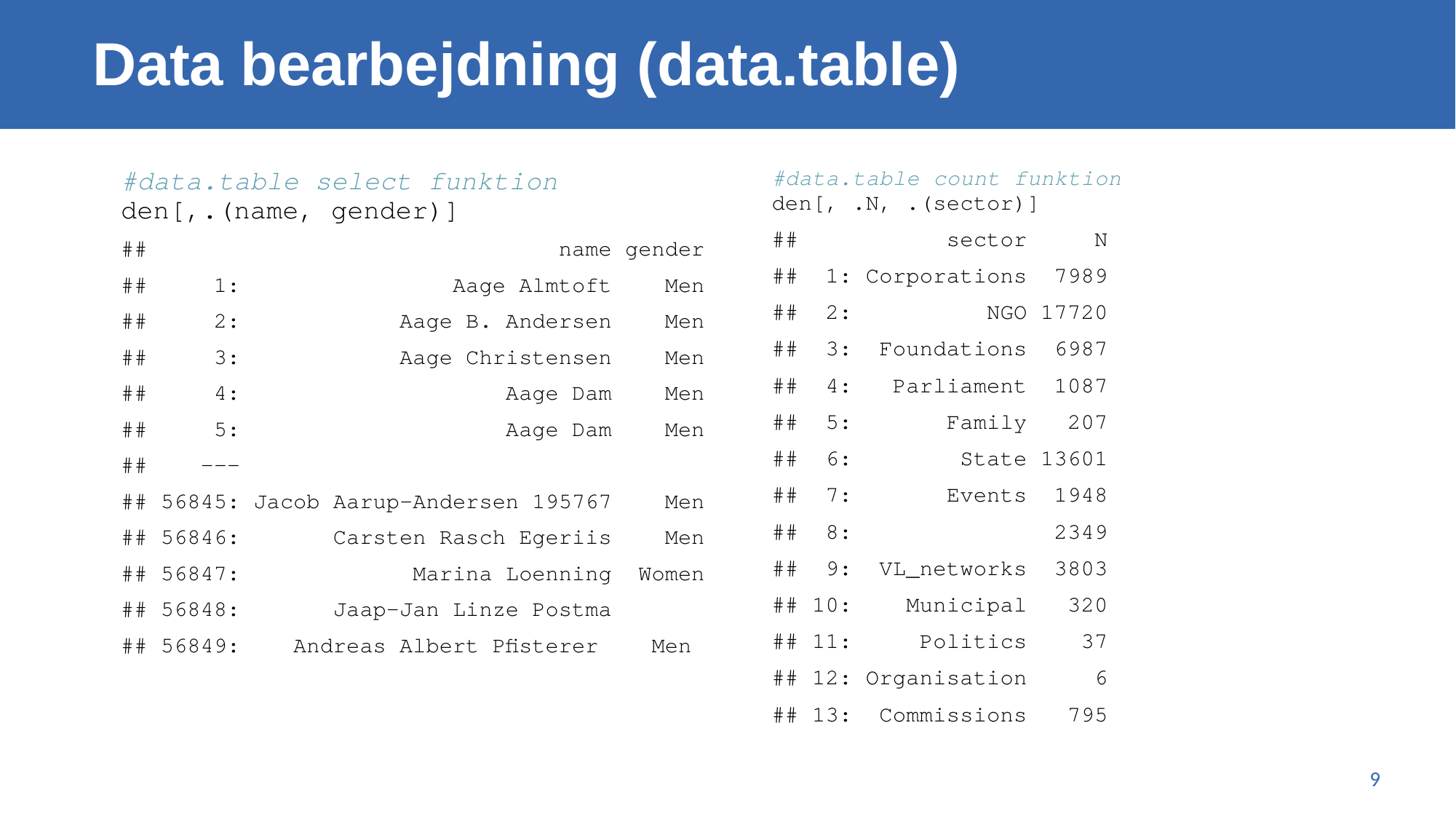

# Data bearbejdning (data.table)
#data.table select funktion
den[,.(name, gender)]
##                               name gender
##     1:                Aage Almtoft    Men
##     2:            Aage B. Andersen    Men
##     3:            Aage Christensen    Men
##     4:                    Aage Dam    Men
##     5:                    Aage Dam    Men
##    ---
## 56845: Jacob Aarup-Andersen 195767    Men
## 56846:       Carsten Rasch Egeriis    Men
## 56847:             Marina Loenning  Women
## 56848:       Jaap-Jan Linze Postma
## 56849:    Andreas Albert Pfisterer    Men
#data.table count funktion
den[, .N, .(sector)]
##           sector     N
##  1: Corporations  7989
##  2:          NGO 17720
##  3:  Foundations  6987
##  4:   Parliament  1087
##  5:       Family   207
##  6:        State 13601
##  7:       Events  1948
##  8:               2349
##  9:  VL_networks  3803
## 10:    Municipal   320
## 11:     Politics    37
## 12: Organisation     6
## 13:  Commissions   795